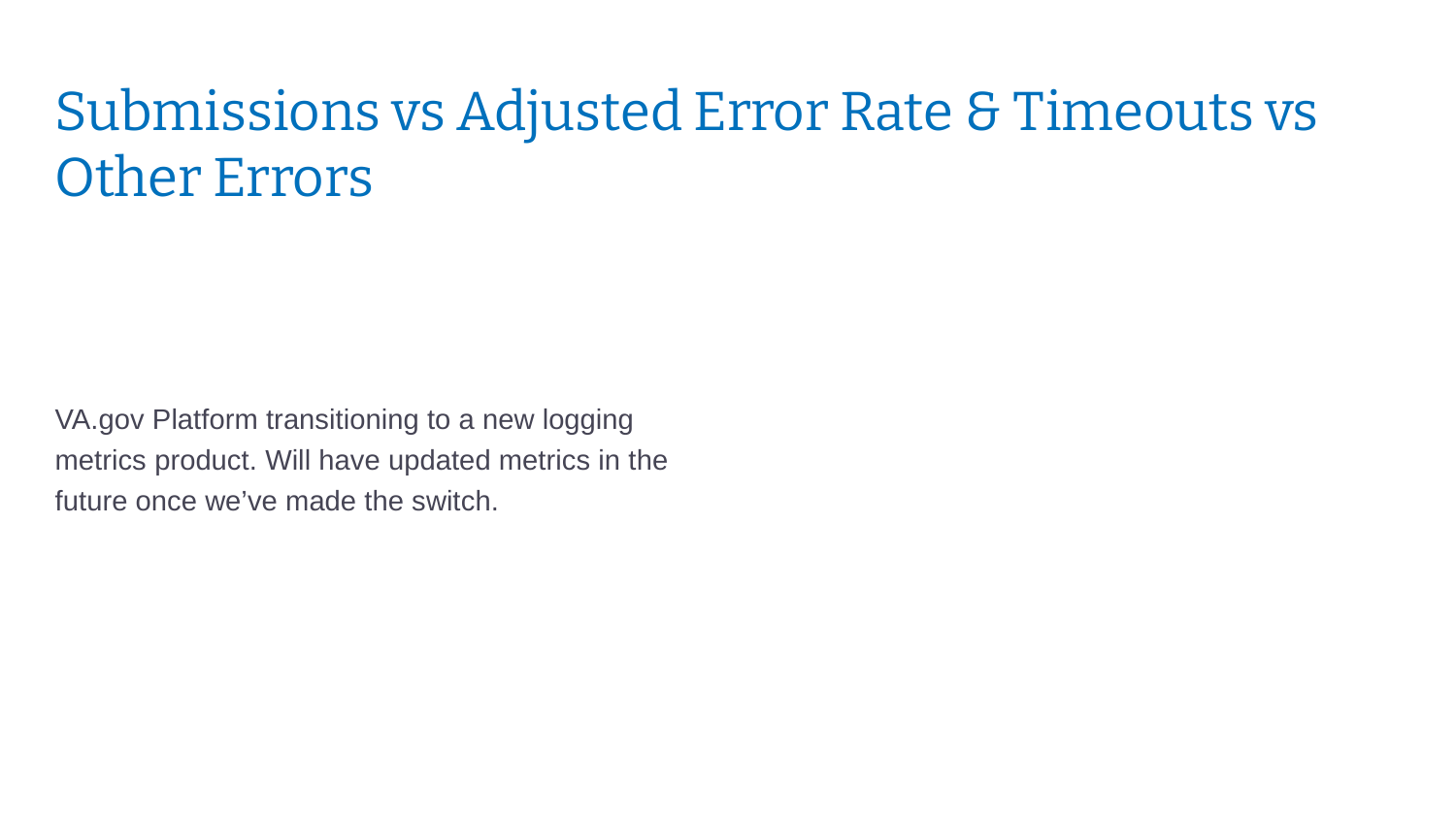

# Submissions vs Adjusted Error Rate & Timeouts vs Other Errors

VA.gov Platform transitioning to a new logging metrics product. Will have updated metrics in the future once we’ve made the switch.